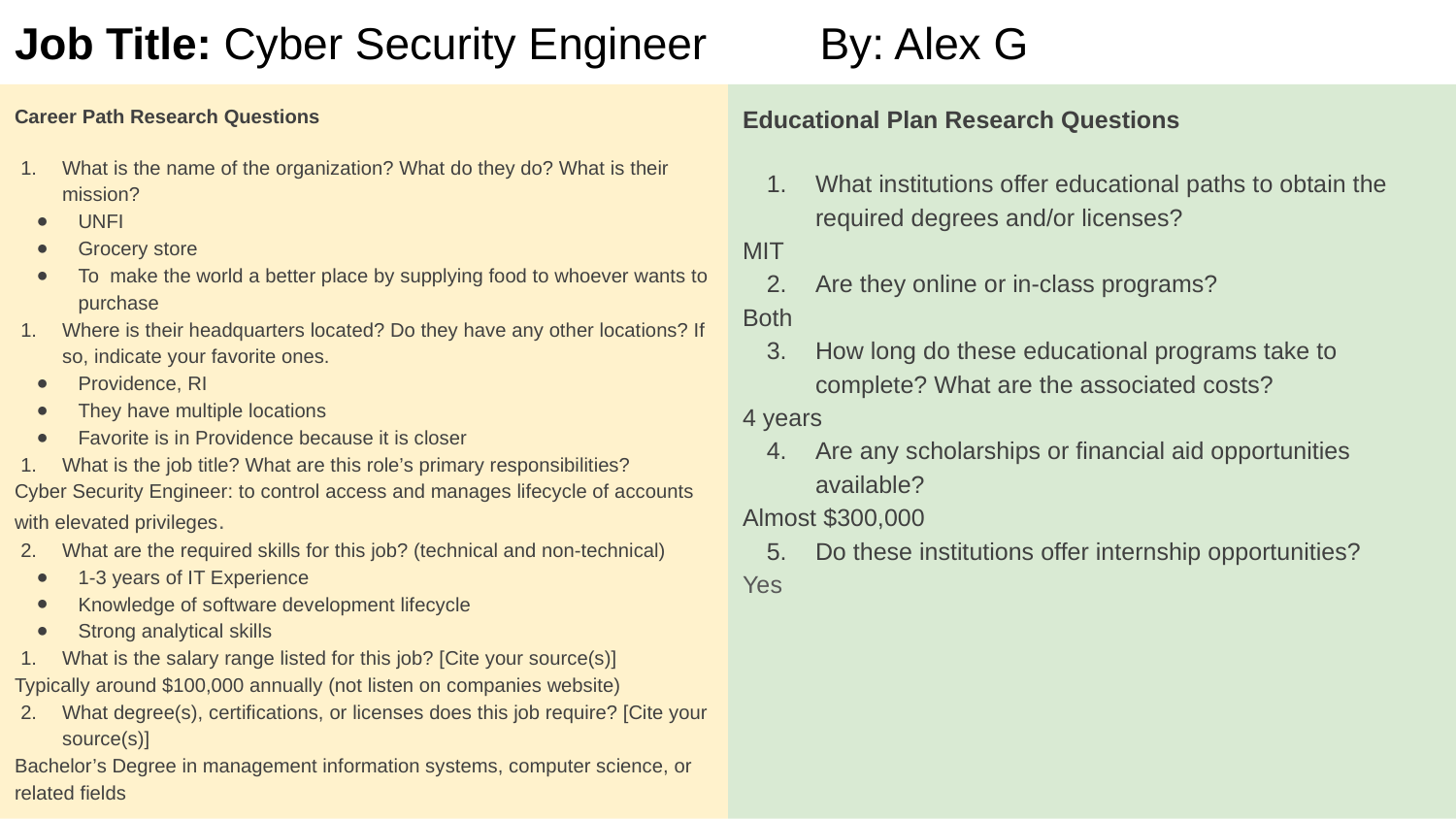

# Job Title: Cyber Security Engineer					By: Alex G
Educational Plan Research Questions
What institutions offer educational paths to obtain the required degrees and/or licenses?
MIT
Are they online or in-class programs?
Both
How long do these educational programs take to complete? What are the associated costs?
4 years
Are any scholarships or financial aid opportunities available?
Almost $300,000
Do these institutions offer internship opportunities?
Yes
Career Path Research Questions
What is the name of the organization? What do they do? What is their mission?
UNFI
Grocery store
To  make the world a better place by supplying food to whoever wants to purchase
Where is their headquarters located? Do they have any other locations? If so, indicate your favorite ones.
Providence, RI
They have multiple locations
Favorite is in Providence because it is closer
What is the job title? What are this role’s primary responsibilities?
Cyber Security Engineer: to control access and manages lifecycle of accounts with elevated privileges.
What are the required skills for this job? (technical and non-technical)
1-3 years of IT Experience
Knowledge of software development lifecycle
Strong analytical skills
What is the salary range listed for this job? [Cite your source(s)]
Typically around $100,000 annually (not listen on companies website)
What degree(s), certifications, or licenses does this job require? [Cite your source(s)]
Bachelor’s Degree in management information systems, computer science, or related fields